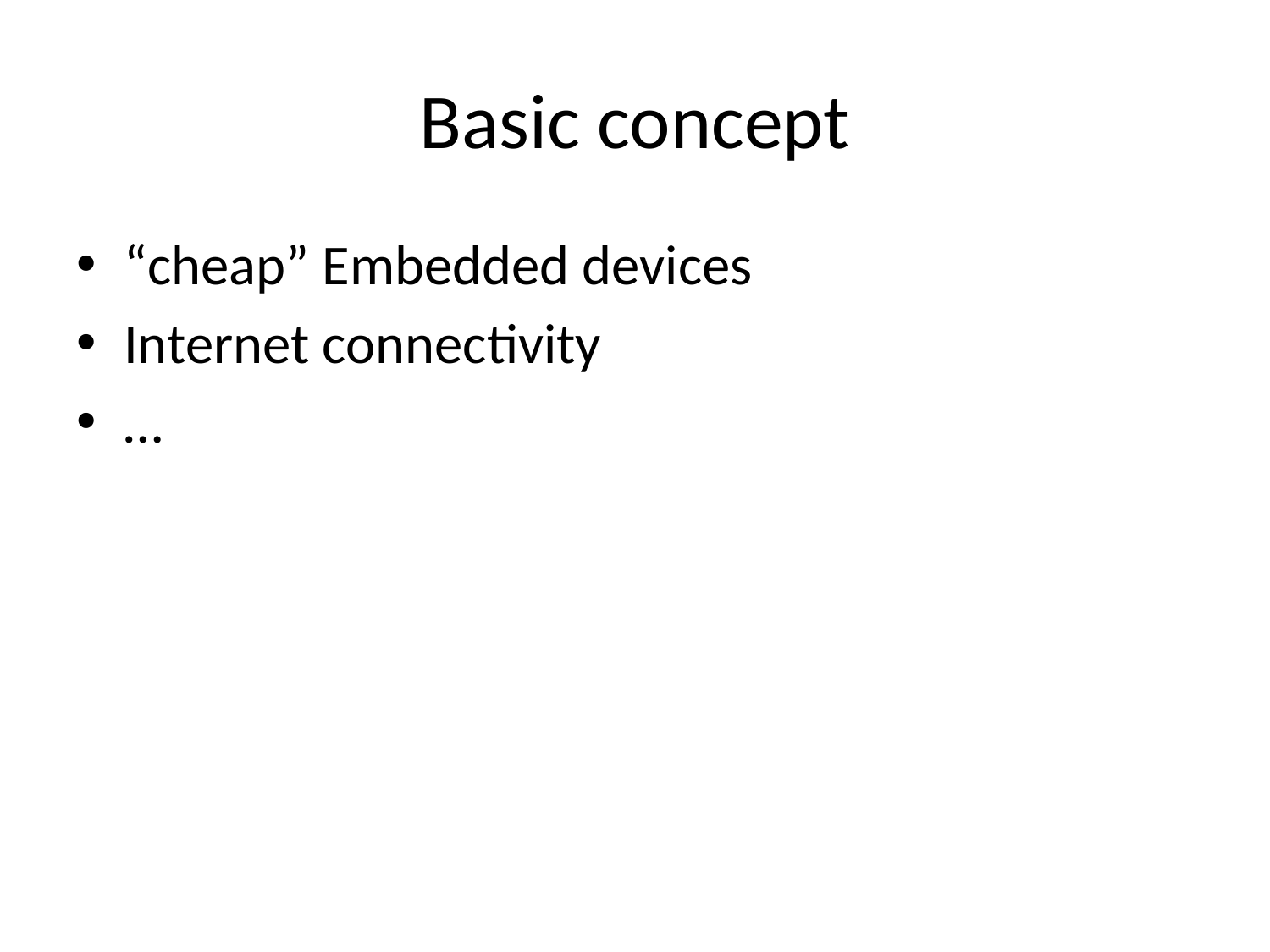

# Basic concept
“cheap” Embedded devices
Internet connectivity
…